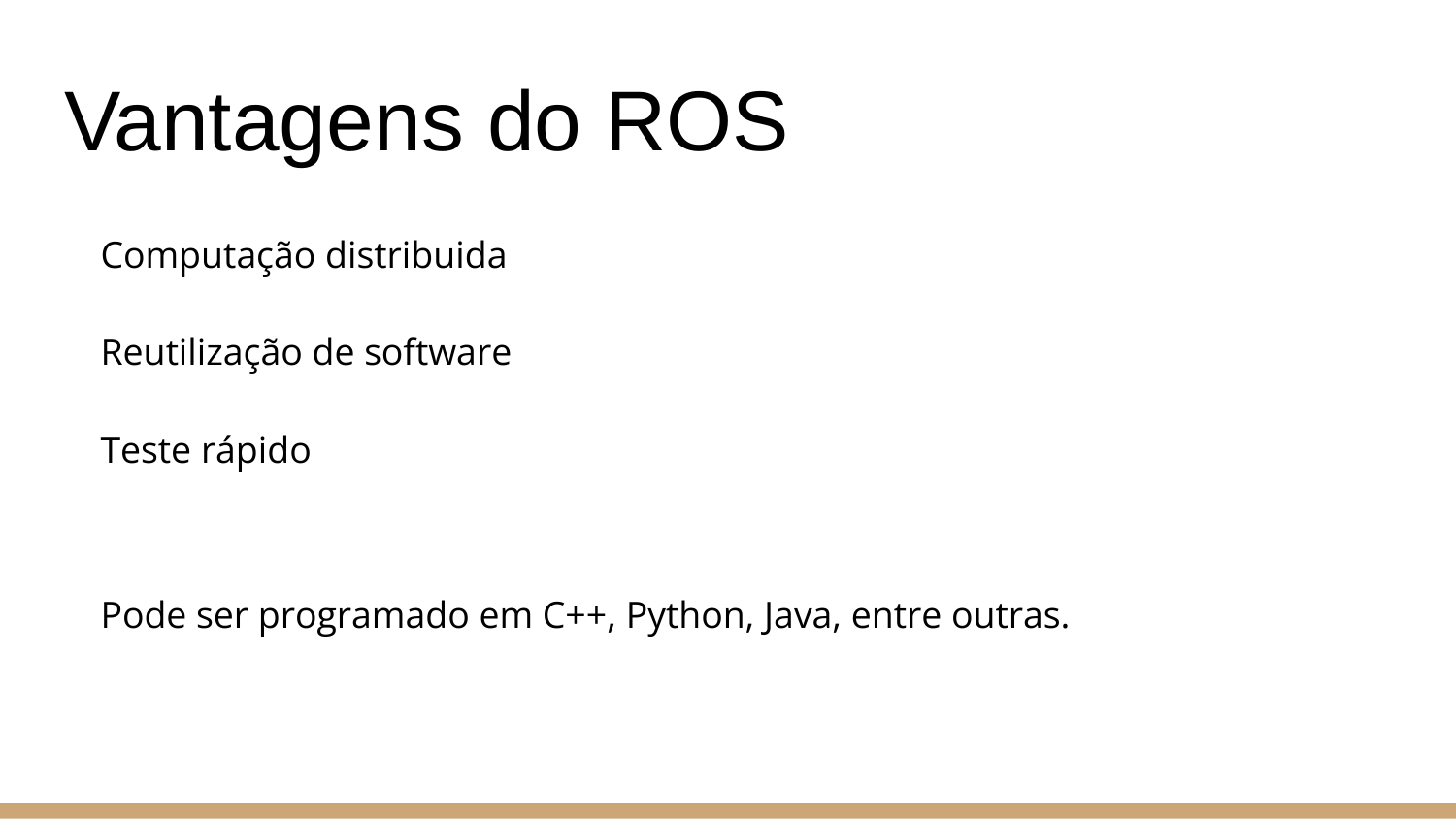

# Vantagens do ROS
Computação distribuida
Reutilização de software
Teste rápido

Pode ser programado em C++, Python, Java, entre outras.